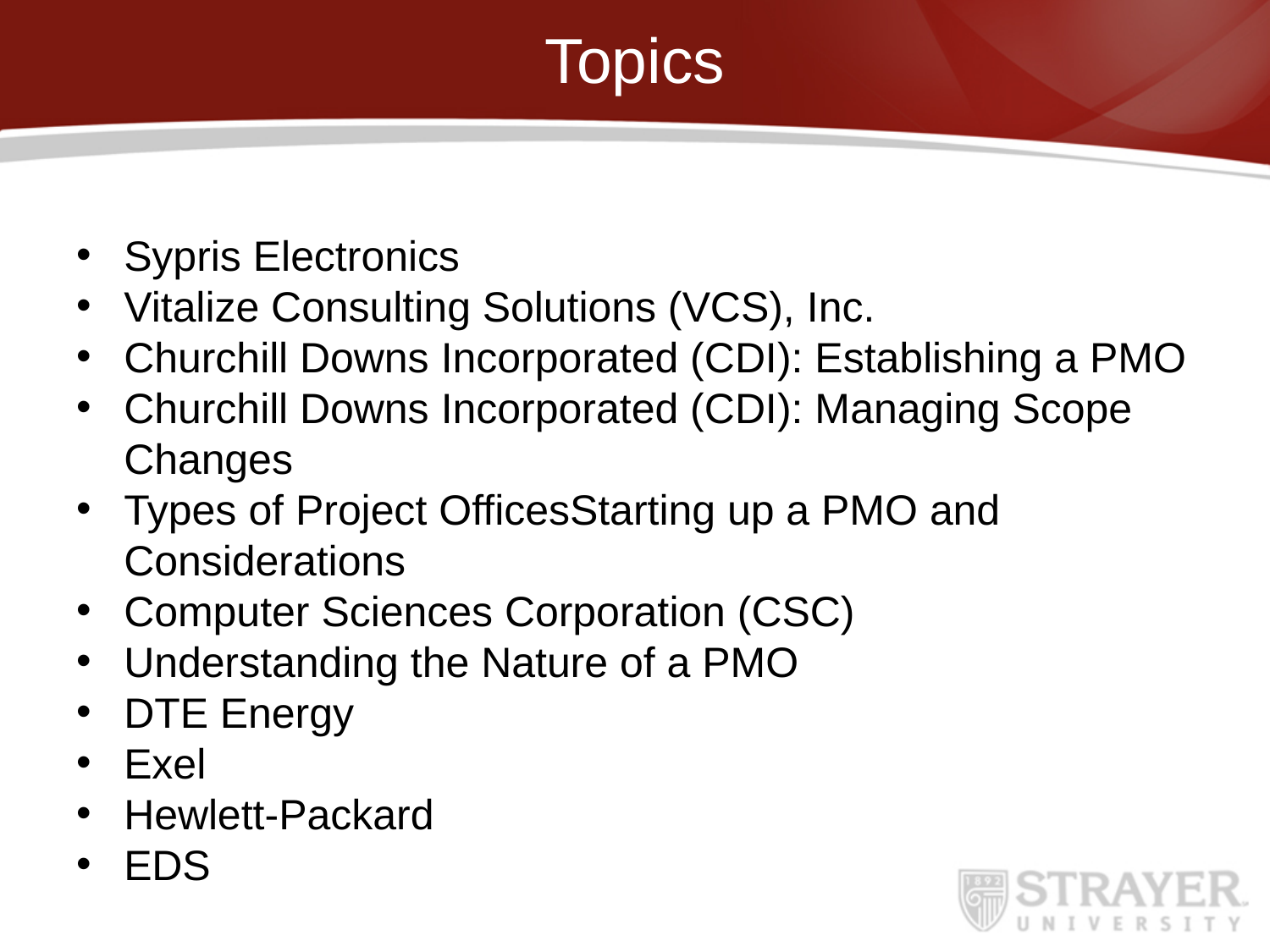

# Topics
Sypris Electronics
Vitalize Consulting Solutions (VCS), Inc.
Churchill Downs Incorporated (CDI): Establishing a PMO
Churchill Downs Incorporated (CDI): Managing Scope Changes
Types of Project OfficesStarting up a PMO and Considerations
Computer Sciences Corporation (CSC)
Understanding the Nature of a PMO
DTE Energy
Exel
Hewlett-Packard
EDS